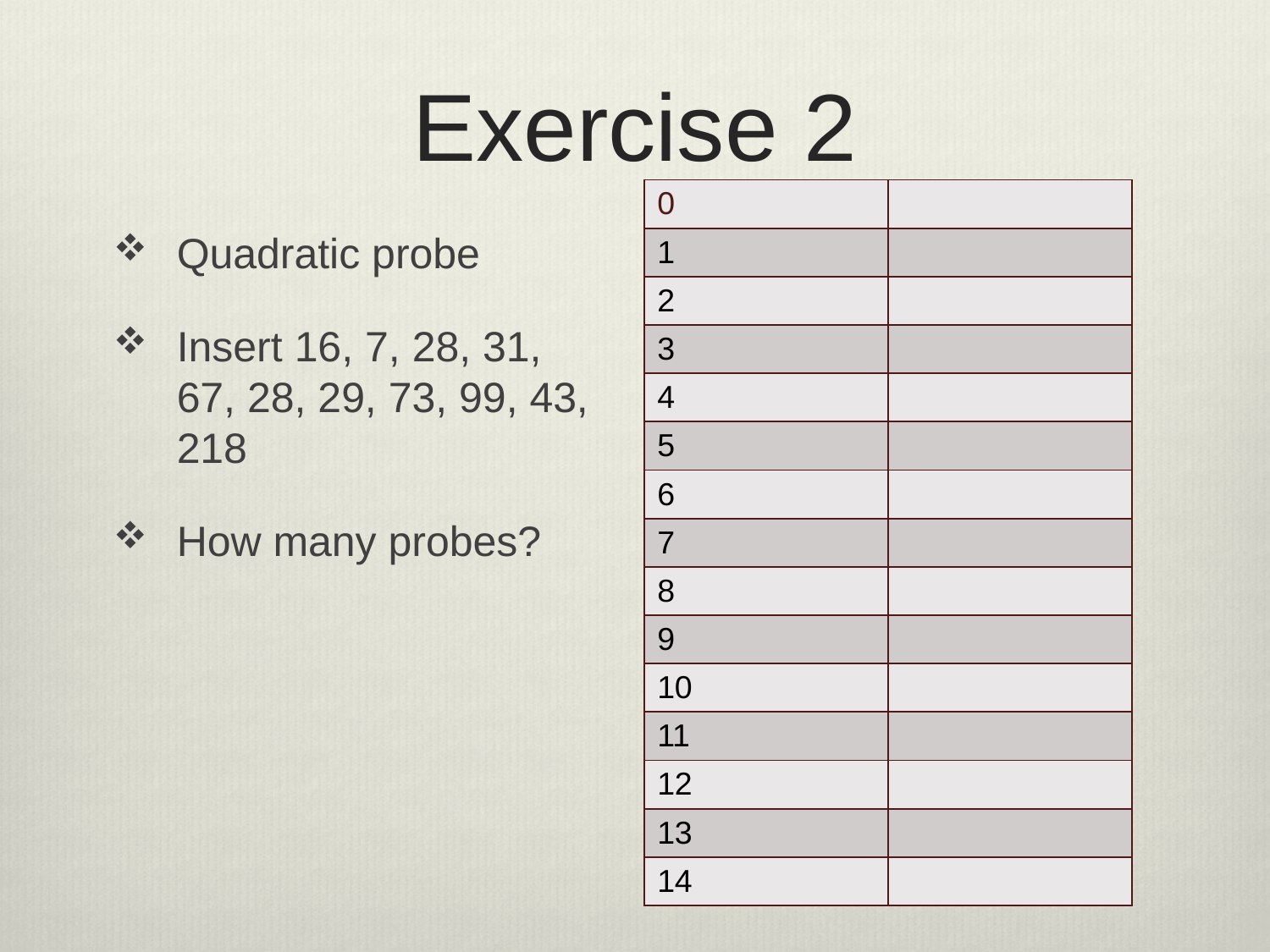

# Exercise 2
| 0 |  |
| --- | --- |
| 1 |  |
| 2 |  |
| 3 |  |
| 4 |  |
| 5 |  |
| 6 |  |
| 7 |  |
| 8 |  |
| 9 |  |
| 10 |  |
| 11 |  |
| 12 |  |
| 13 |  |
| 14 |  |
Quadratic probe
Insert 16, 7, 28, 31, 67, 28, 29, 73, 99, 43, 218
How many probes?